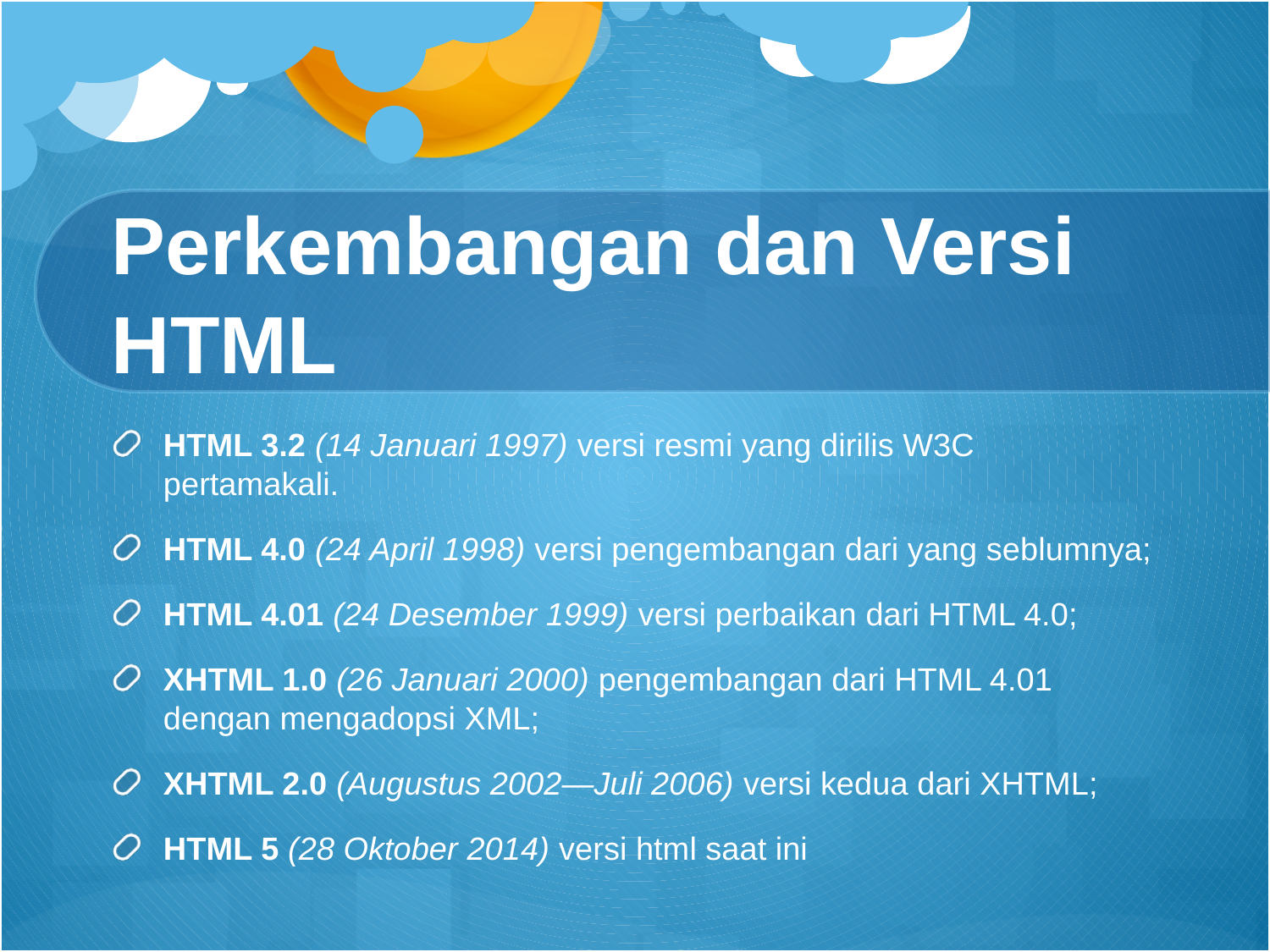

# Perkembangan dan Versi HTML
HTML 3.2 (14 Januari 1997) versi resmi yang dirilis W3C pertamakali.
HTML 4.0 (24 April 1998) versi pengembangan dari yang seblumnya;
HTML 4.01 (24 Desember 1999) versi perbaikan dari HTML 4.0;
XHTML 1.0 (26 Januari 2000) pengembangan dari HTML 4.01 dengan mengadopsi XML;
XHTML 2.0 (Augustus 2002—Juli 2006) versi kedua dari XHTML;
HTML 5 (28 Oktober 2014) versi html saat ini